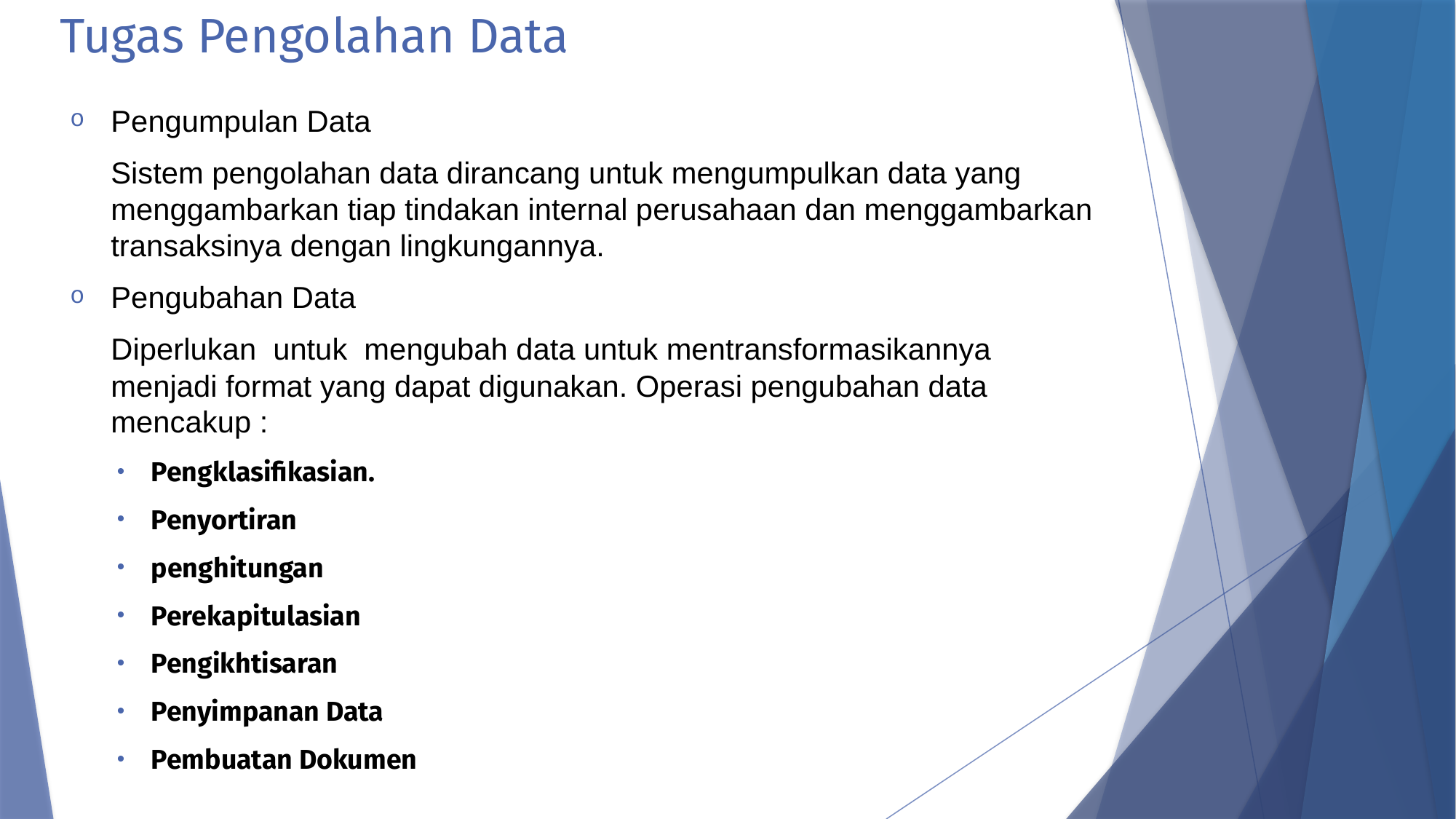

# Tugas Pengolahan Data
Pengumpulan Data
	Sistem pengolahan data dirancang untuk mengumpulkan data yang menggambarkan tiap tindakan internal perusahaan dan menggambarkan transaksinya dengan lingkungannya.
Pengubahan Data
	Diperlukan  untuk  mengubah data untuk mentransformasikannya menjadi format yang dapat digunakan. Operasi pengubahan data mencakup :
Pengklasifikasian.
Penyortiran
penghitungan
Perekapitulasian
Pengikhtisaran
Penyimpanan Data
Pembuatan Dokumen